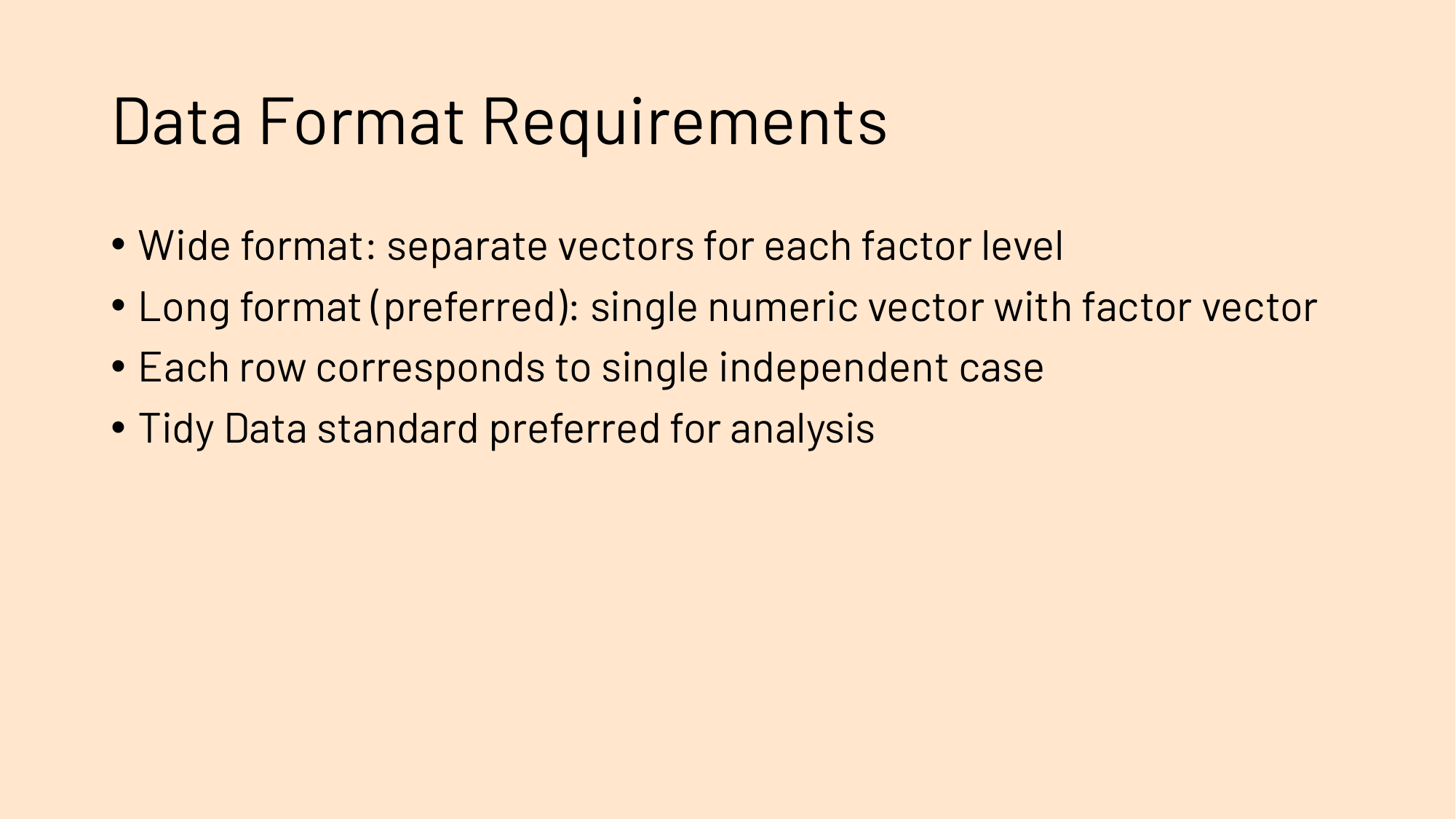

# Data Format Requirements
Wide format: separate vectors for each factor level
Long format (preferred): single numeric vector with factor vector
Each row corresponds to single independent case
Tidy Data standard preferred for analysis